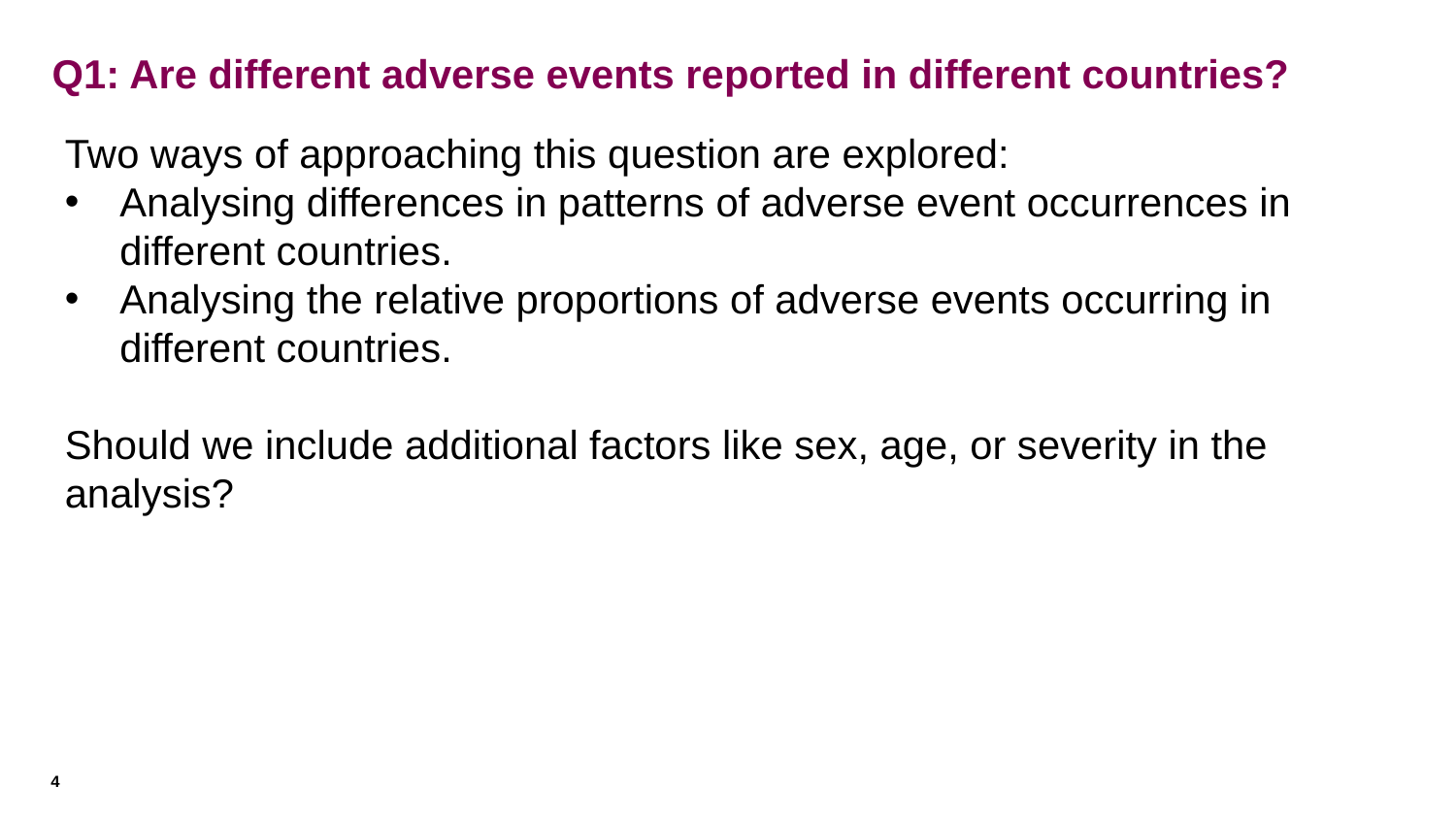

# Q1: Are different adverse events reported in different countries?
Two ways of approaching this question are explored:
Analysing differences in patterns of adverse event occurrences in different countries.
Analysing the relative proportions of adverse events occurring in different countries.

Should we include additional factors like sex, age, or severity in the analysis?
4